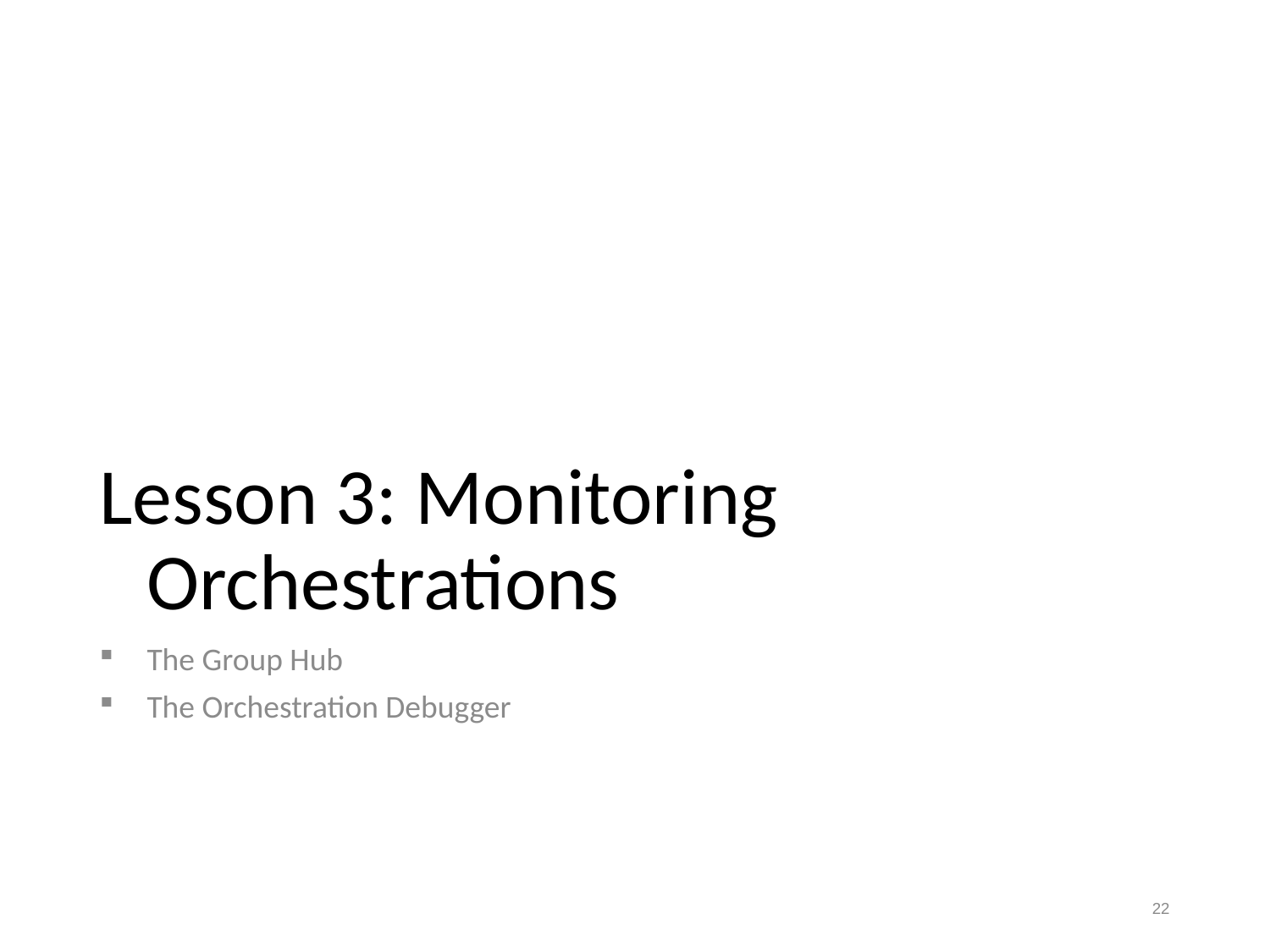

# Lesson 3: Monitoring Orchestrations
The Group Hub
The Orchestration Debugger

22